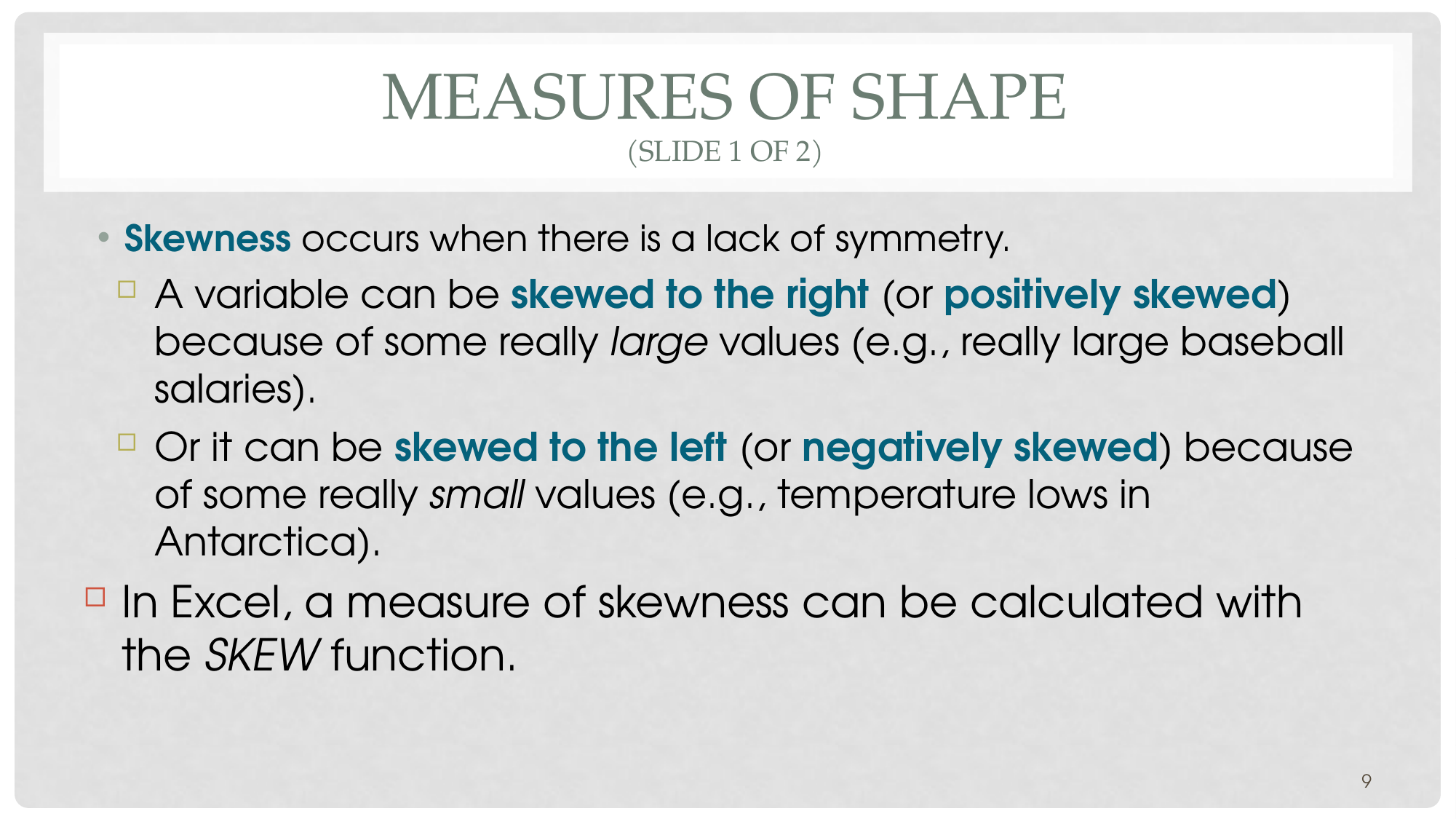

# Measures of Shape (slide 1 of 2)
Skewness occurs when there is a lack of symmetry.
A variable can be skewed to the right (or positively skewed) because of some really large values (e.g., really large baseball salaries).
Or it can be skewed to the left (or negatively skewed) because of some really small values (e.g., temperature lows in Antarctica).
In Excel, a measure of skewness can be calculated with the SKEW function.

9